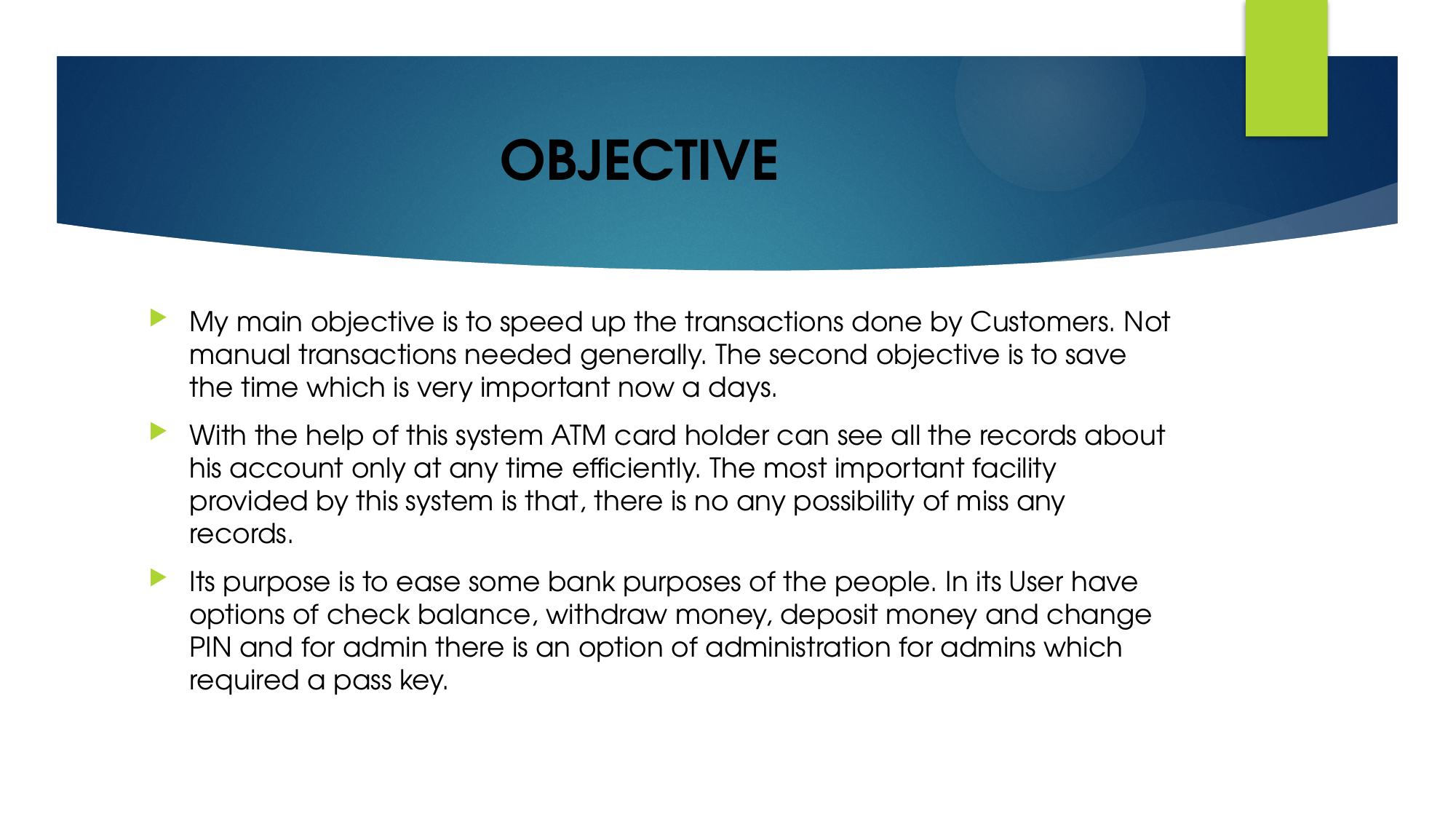

# OBJECTIVE
My main objective is to speed up the transactions done by Customers. Not manual transactions needed generally. The second objective is to save the time which is very important now a days.
With the help of this system ATM card holder can see all the records about his account only at any time efficiently. The most important facility provided by this system is that, there is no any possibility of miss any records.
Its purpose is to ease some bank purposes of the people. In its User have options of check balance, withdraw money, deposit money and change PIN and for admin there is an option of administration for admins which required a pass key.